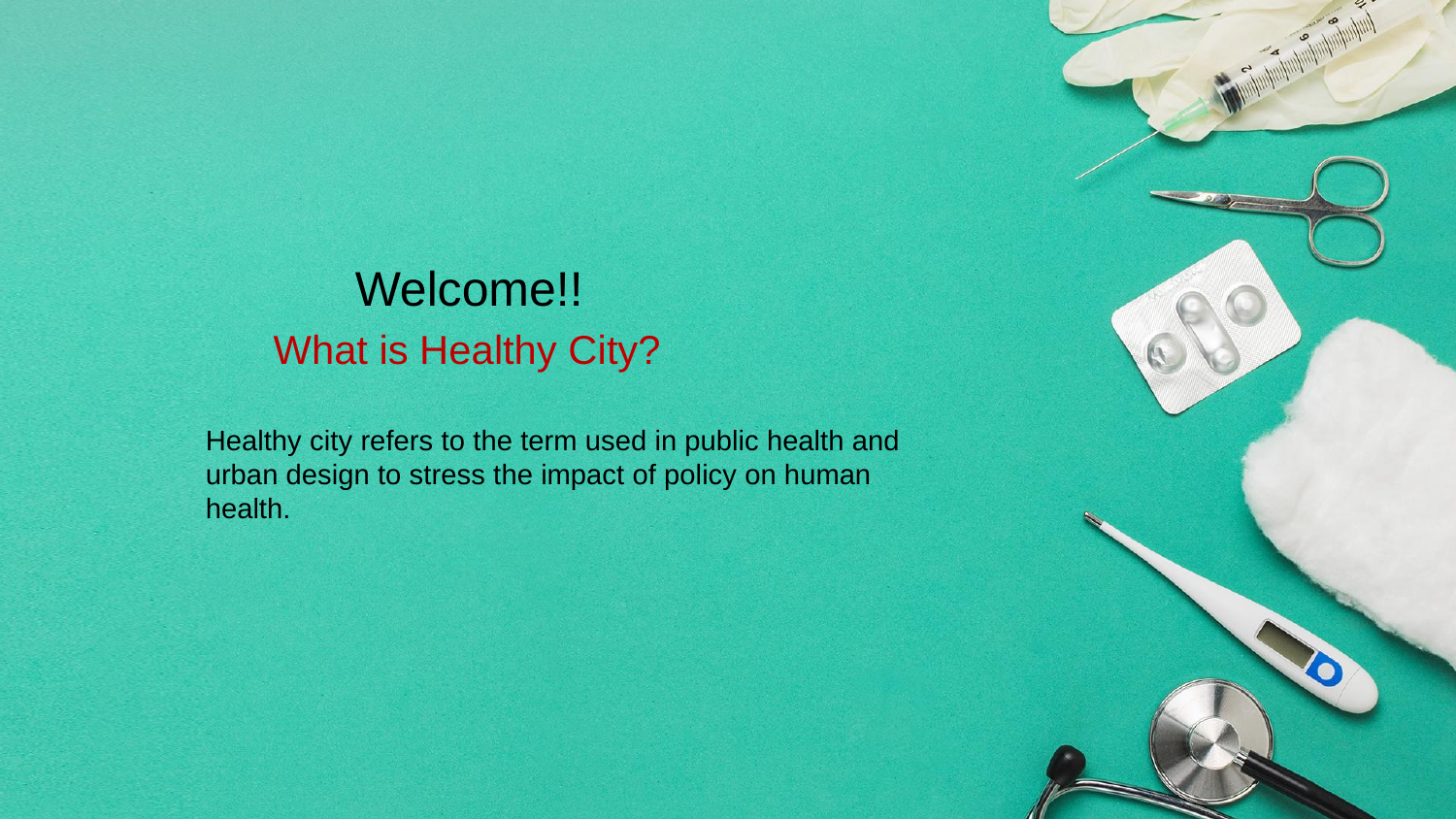

# Welcome!! What is Healthy City? Healthy city refers to the term used in public health and urban design to stress the impact of policy on human health.